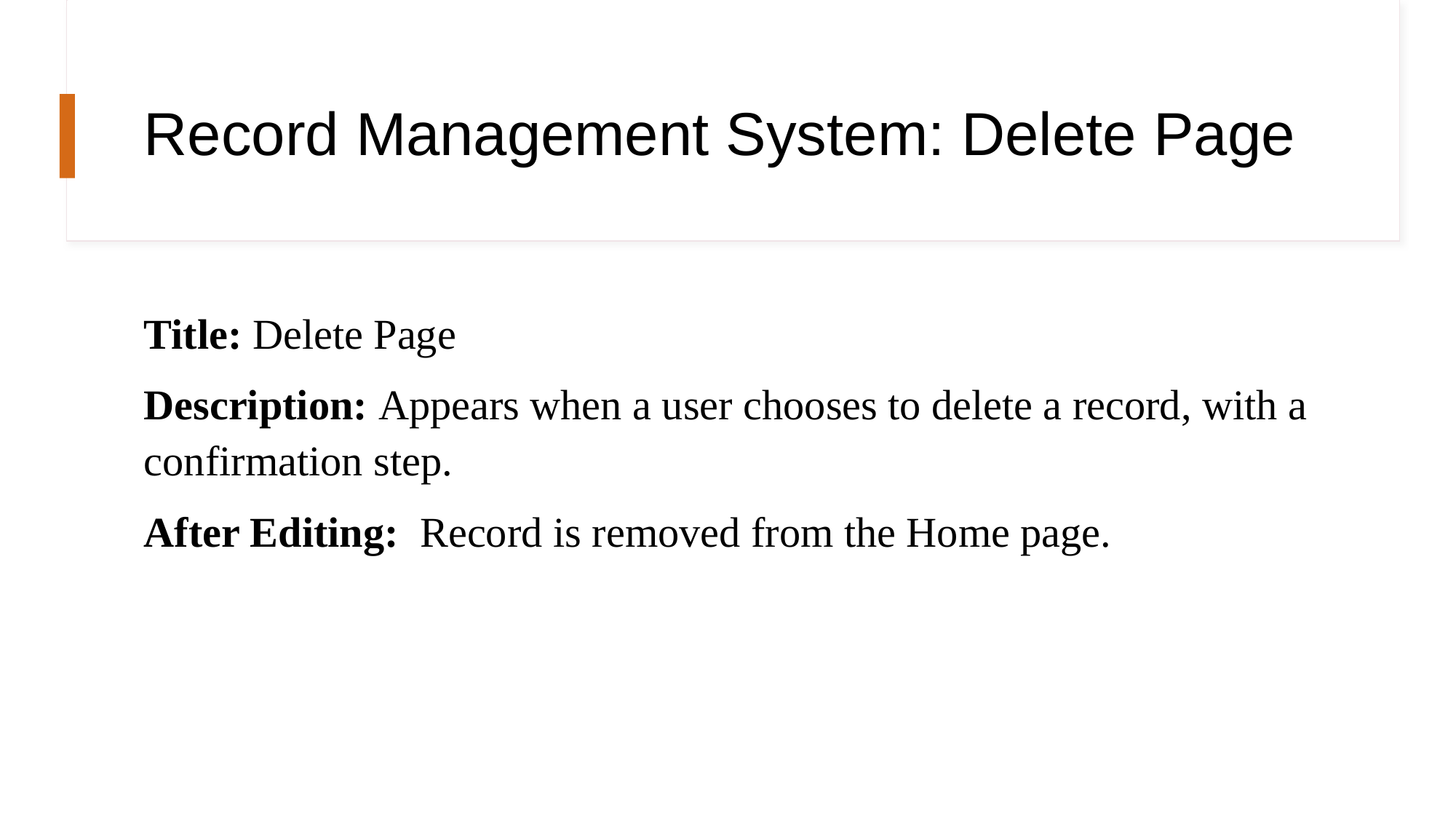

# Record Management System: Delete Page
Title: Delete Page
Description: Appears when a user chooses to delete a record, with a confirmation step.
After Editing:  Record is removed from the Home page.